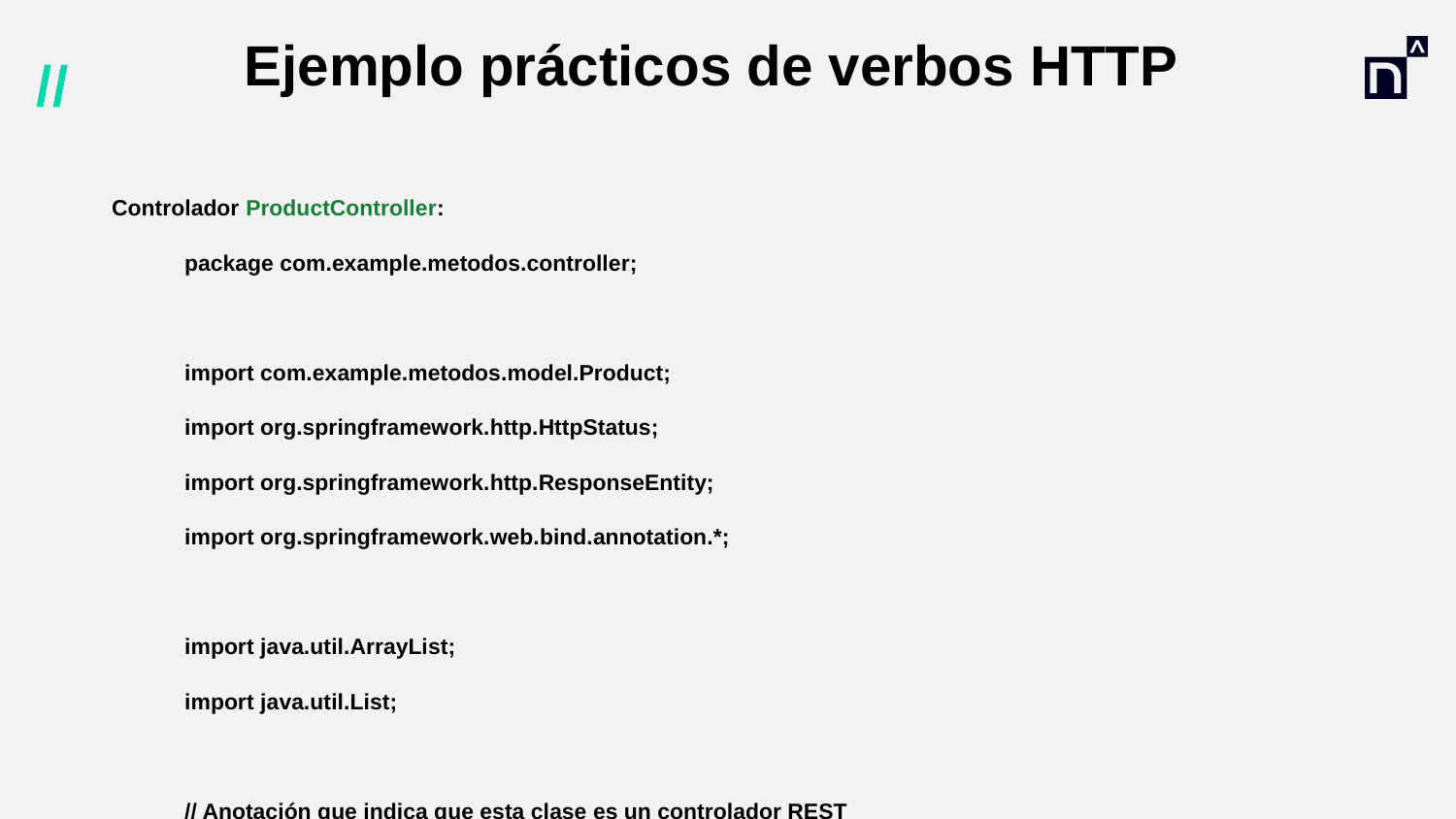

# Ejemplo prácticos de verbos HTTP

Controlador ProductController:
package com.example.metodos.controller;

import com.example.metodos.model.Product;
import org.springframework.http.HttpStatus;
import org.springframework.http.ResponseEntity;
import org.springframework.web.bind.annotation.*;

import java.util.ArrayList;
import java.util.List;

// Anotación que indica que esta clase es un controlador REST
@RestController
// Define que todas las rutas dentro de esta clase comenzarán con "/products"
@RequestMapping("/products")
public class ProductController {

    // Lista de productos que simula una base de datos en memoria
    private List<Product> products = new ArrayList<>();

    // Método GET que devuelve todos los productos
    @GetMapping
    // ResponseEntity permite devolver el cuerpo de la respuesta y el código de estado HTTP
    public ResponseEntity<List<Product>> getAllProducts() {
        // Devuelve la lista de productos con un estado HTTP 200 (OK)
        return ResponseEntity.ok(products);
    }

    // Método POST que crea un nuevo producto
    @PostMapping
    // @RequestBody indica que el cuerpo de la solicitud HTTP será convertido a un objeto Product
    public ResponseEntity<Product> createProduct(@RequestBody Product product) {
        // Agrega el nuevo producto a la lista
        products.add(product);
        // Devuelve el producto creado con un estado HTTP 201 (CREATED)
        return new ResponseEntity<>(product, HttpStatus.CREATED);
    }

    // Método PUT que actualiza un producto existente por su ID
    // @PathVariable indica que el ID será tomado de la ruta de la solicitud
    @PutMapping("/{id}")
    public ResponseEntity<Product> updateProduct(@PathVariable Long id, @RequestBody Product updatedProduct) {
        // Itera sobre la lista de productos para buscar el producto con el ID especificado
        for (Product product : products) {
            // Si encuentra el producto con el ID coincidente
            if (product.getId().equals(id)) {
                // Actualiza los valores del nombre y precio del producto
                product.setName(updatedProduct.getName());
                product.setPrice(updatedProduct.getPrice());
                // Devuelve el producto actualizado con un estado HTTP 200 (OK)
                return ResponseEntity.ok(product);
            }
        }
        // Si no se encuentra el producto, devuelve un estado HTTP 404 (NOT FOUND)
        return new ResponseEntity<>(HttpStatus.NOT_FOUND);
    }

    // Método DELETE que elimina un producto por su ID
    @DeleteMapping("/{id}")
    public ResponseEntity<Void> deleteProduct(@PathVariable Long id) {
        // Elimina el producto si encuentra un ID coincidente, retorna true si se eliminó
        boolean removed = products.removeIf(product -> product.getId().equals(id));
        // Si el producto fue eliminado correctamente
        if (removed) {
            // Retorna un estado HTTP 204 (NO CONTENT), sin cuerpo en la respuesta
            return new ResponseEntity<>(HttpStatus.NO_CONTENT);
        } else {
            // Si no se encontró el producto, retorna un estado HTTP 404 (NOT FOUND)
            return new ResponseEntity<>(HttpStatus.NOT_FOUND);
        }
    }
}